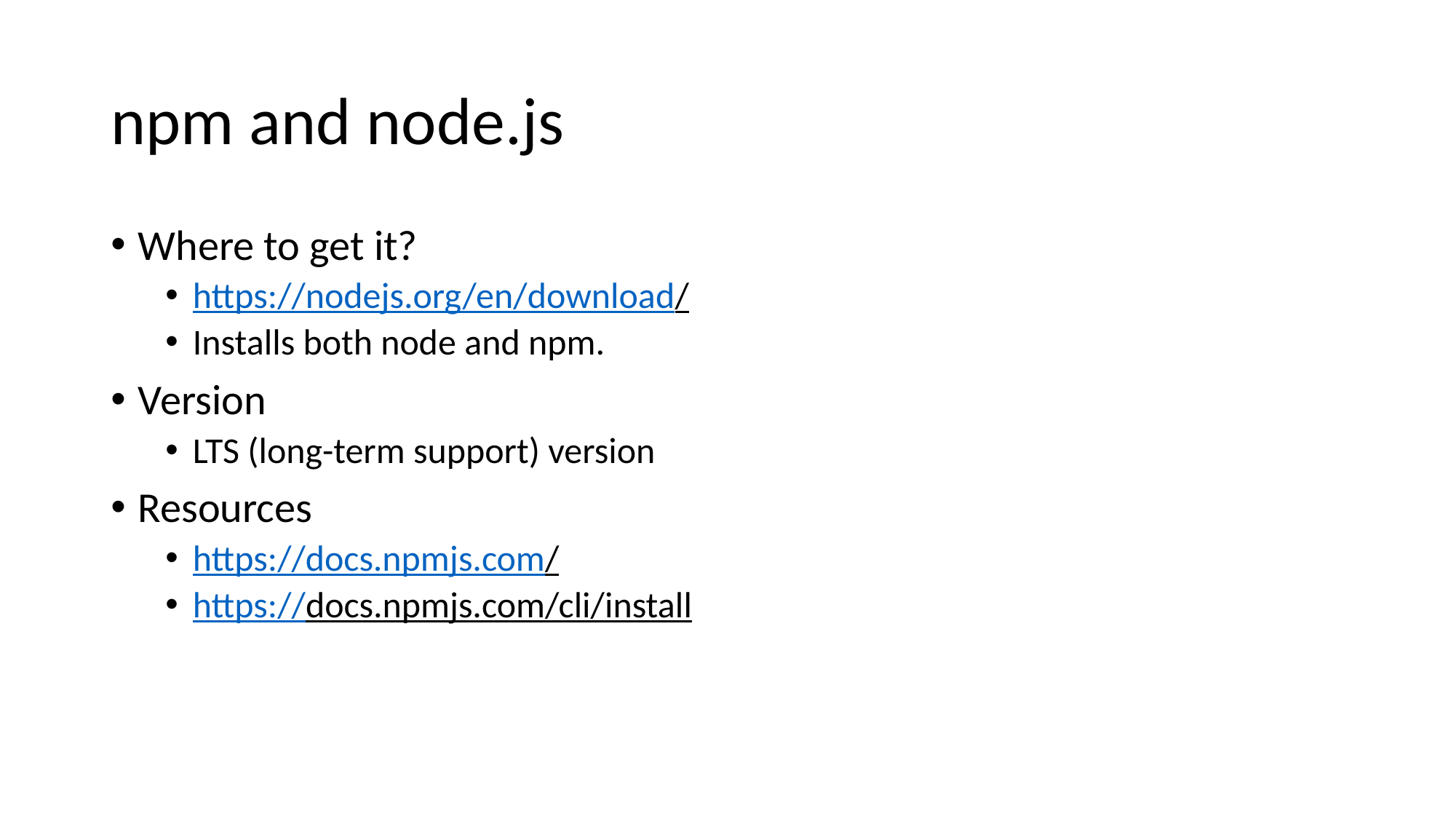

# npm and node.js
Where to get it?
https://nodejs.org/en/download/
Installs both node and npm.
Version
LTS (long-term support) version
Resources
https://docs.npmjs.com/
https://docs.npmjs.com/cli/install